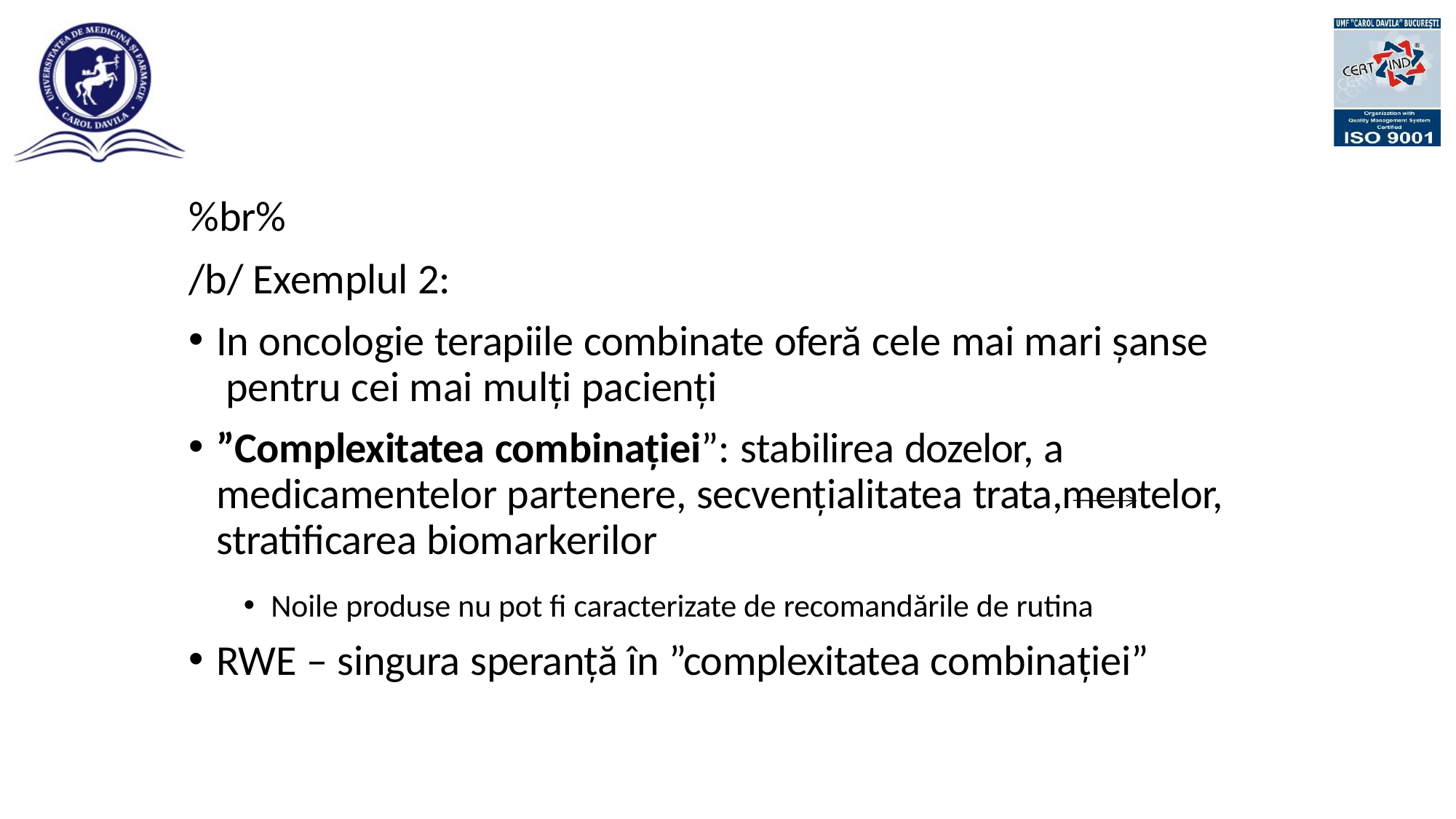

#
%br%
/b/ Exemplul 2:
In oncologie terapiile combinate oferă cele mai mari șanse  pentru cei mai mulți pacienți
”Complexitatea combinației”: stabilirea dozelor, a  medicamentelor partenere, secvențialitatea trata,mentelor,  stratificarea biomarkerilor
Noile produse nu pot fi caracterizate de recomandările de rutina
RWE – singura speranță în ”complexitatea combinației”